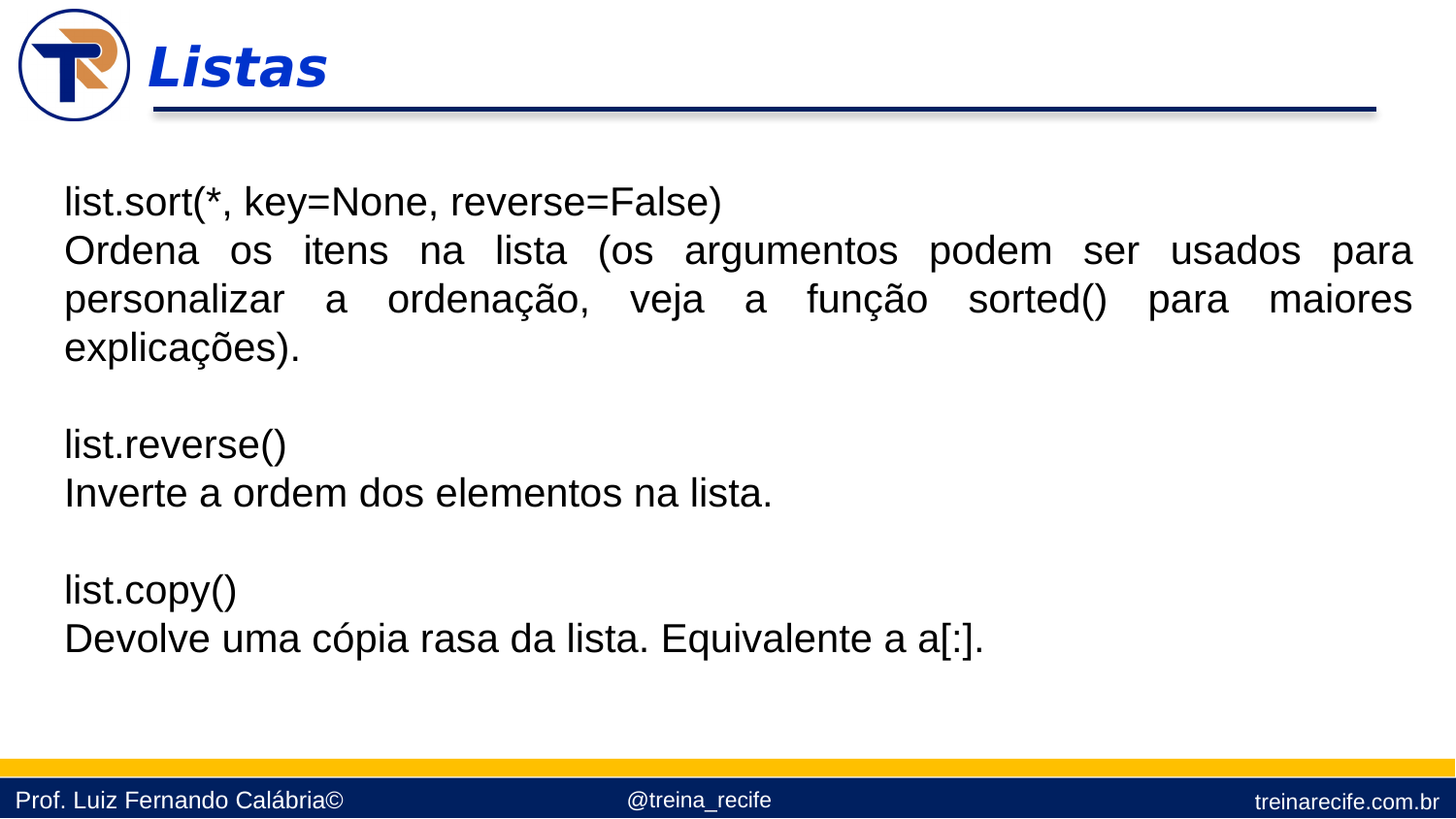

Listas
list.sort(*, key=None, reverse=False)
Ordena os itens na lista (os argumentos podem ser usados para personalizar a ordenação, veja a função sorted() para maiores explicações).

list.reverse()
Inverte a ordem dos elementos na lista.

list.copy()
Devolve uma cópia rasa da lista. Equivalente a a[:].